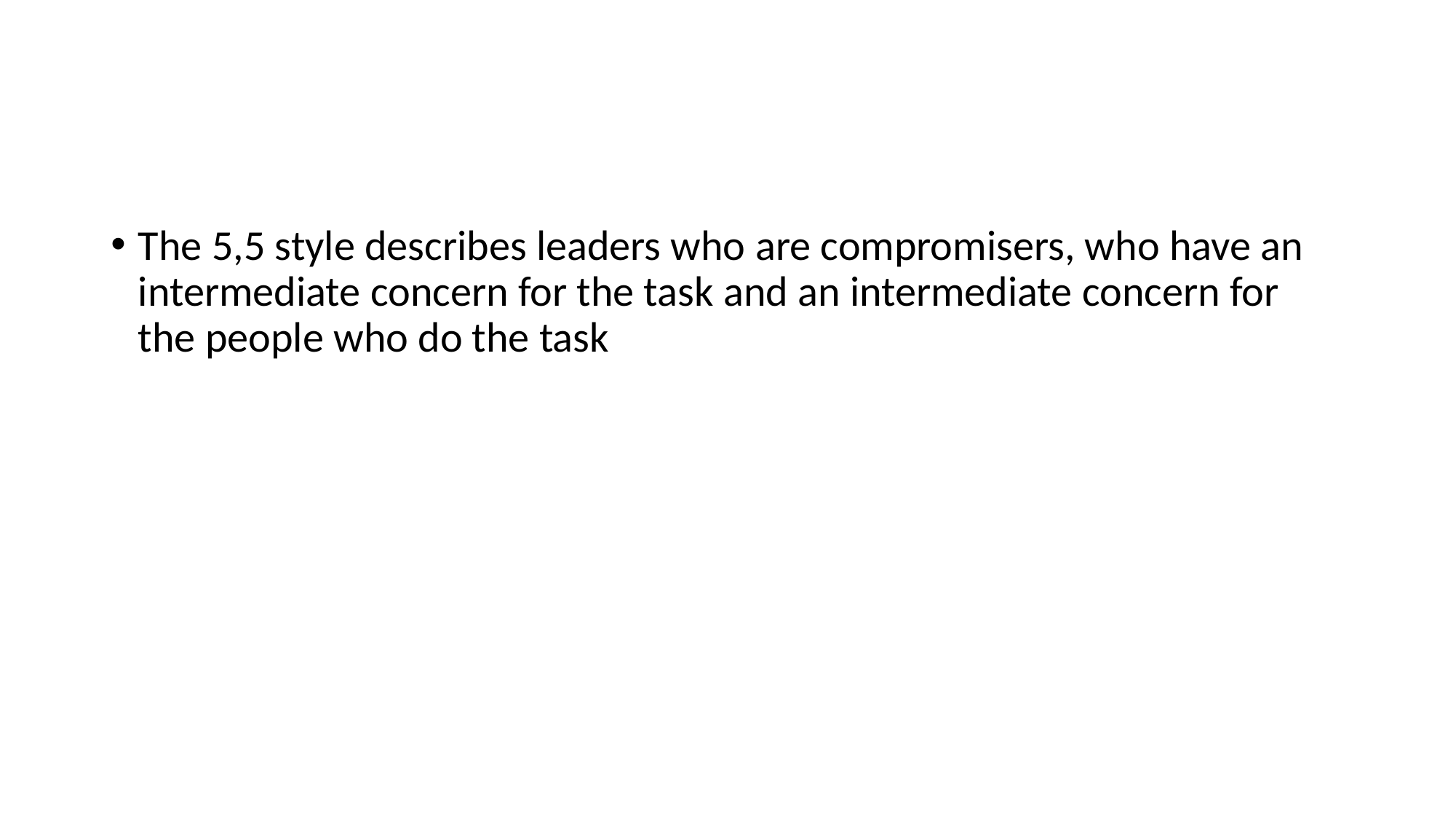

#
The 5,5 style describes leaders who are compromisers, who have an intermediate concern for the task and an intermediate concern for the people who do the task